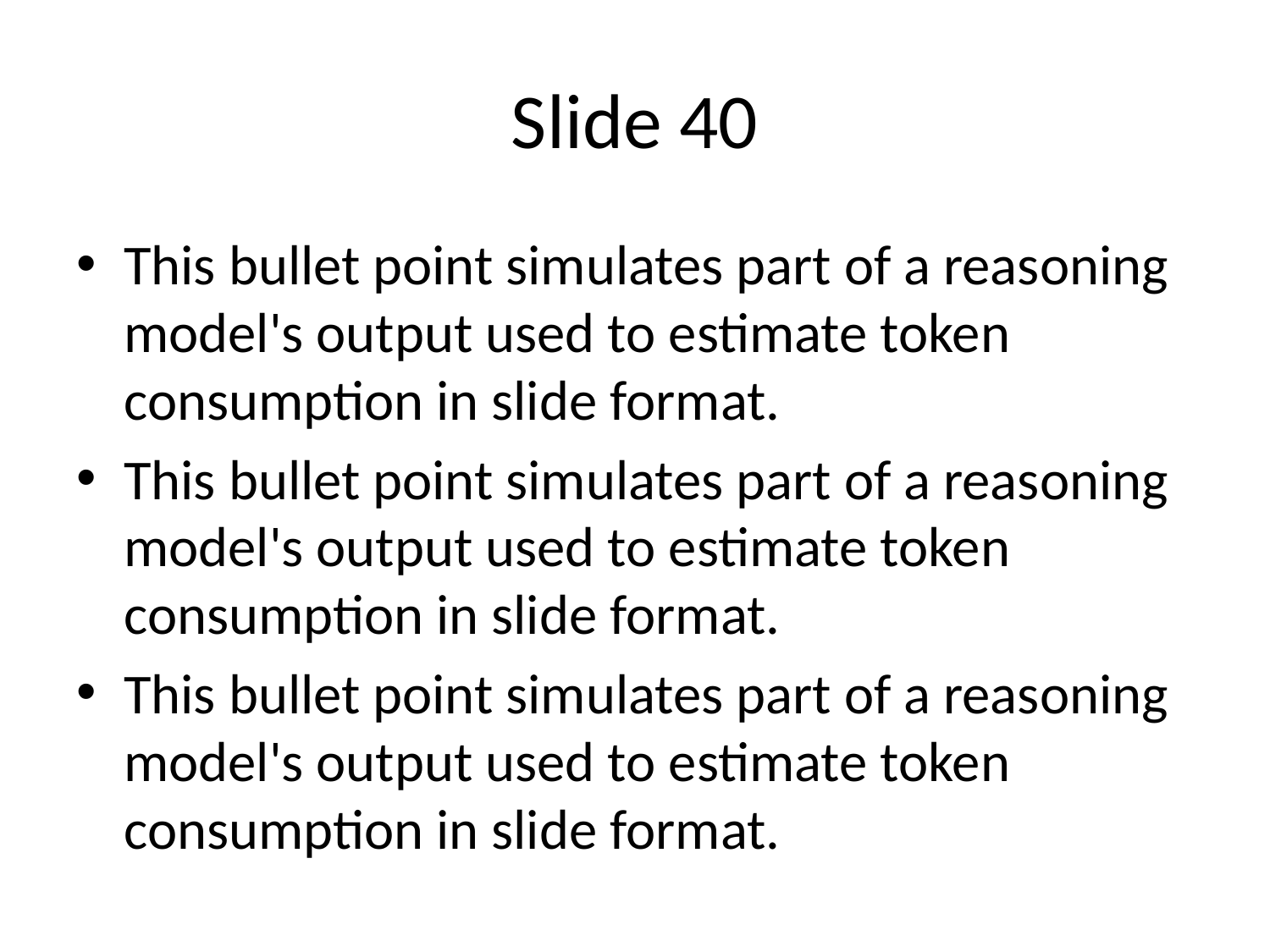

# Slide 40
This bullet point simulates part of a reasoning model's output used to estimate token consumption in slide format.
This bullet point simulates part of a reasoning model's output used to estimate token consumption in slide format.
This bullet point simulates part of a reasoning model's output used to estimate token consumption in slide format.